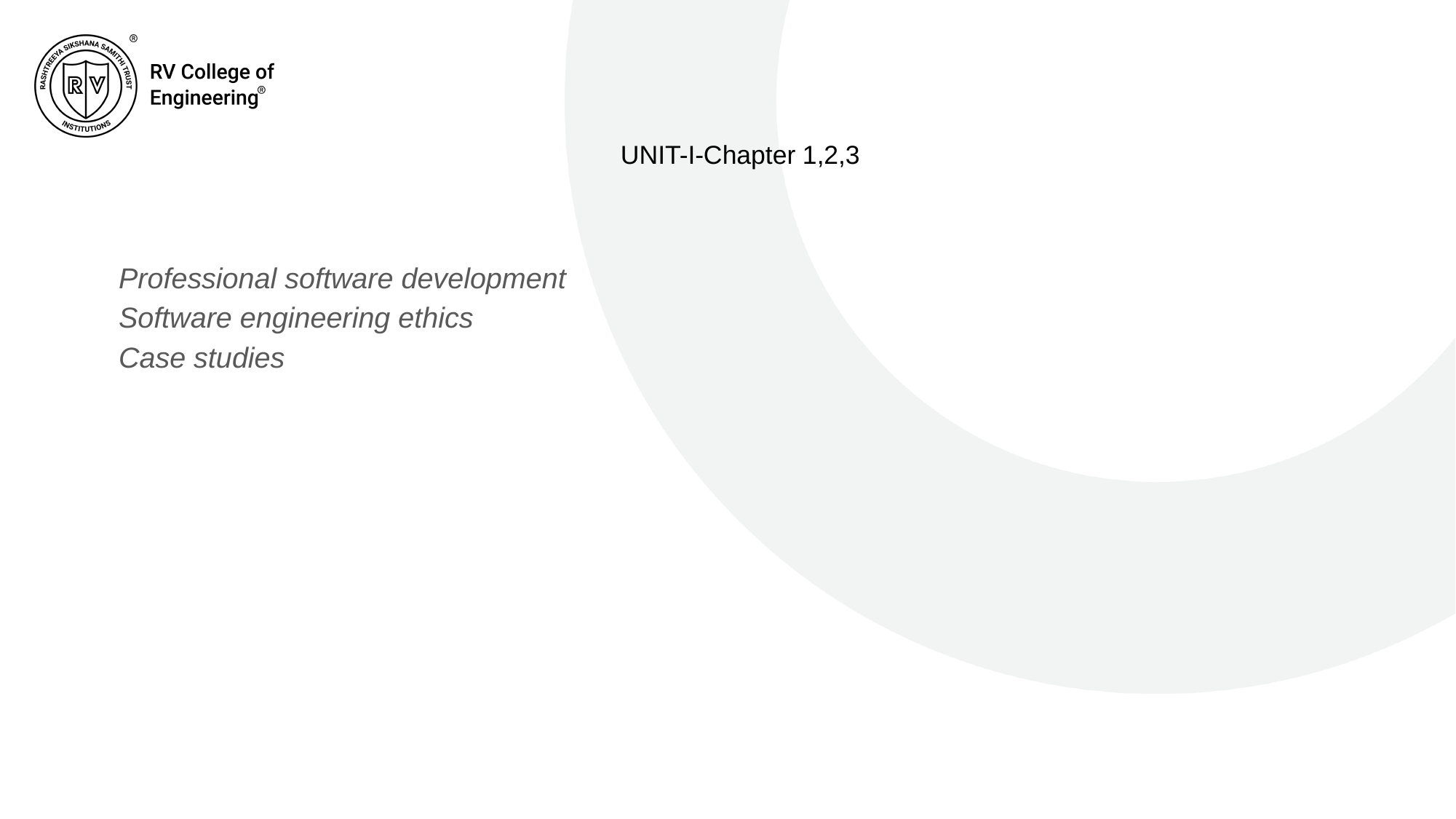

# UNIT-I-Chapter 1,2,3
Professional software development
Software engineering ethics
Case studies